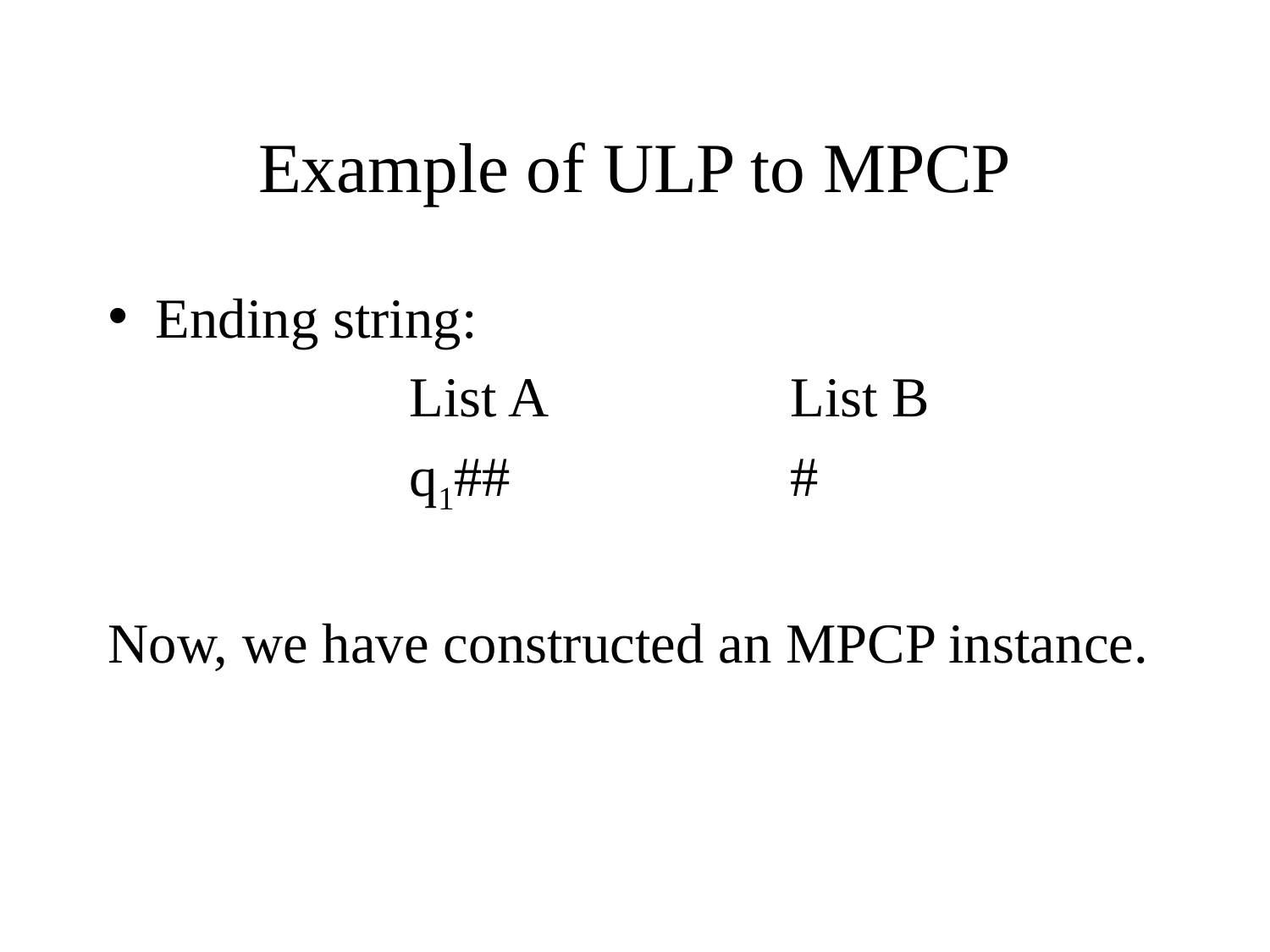

# Example of ULP to MPCP
Ending string:
		List A		List B
 		q1##			#

Now, we have constructed an MPCP instance.